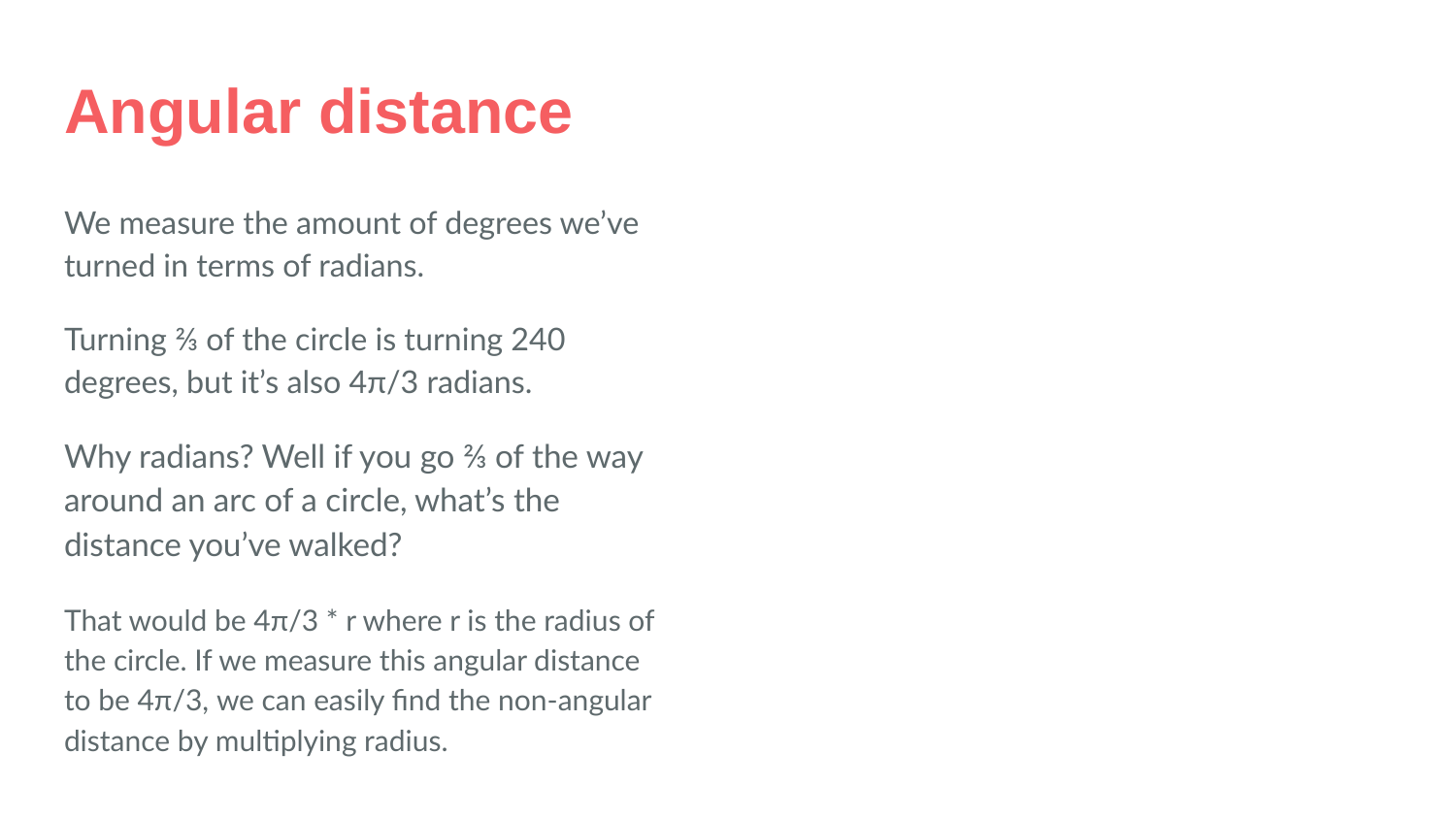

# Angular distance
We measure the amount of degrees we’ve turned in terms of radians.

Turning ⅔ of the circle is turning 240 degrees, but it’s also 4π/3 radians.
Why radians? Well if you go ⅔ of the way around an arc of a circle, what’s the distance you’ve walked?
That would be 4π/3 * r where r is the radius of the circle. If we measure this angular distance to be 4π/3, we can easily find the non-angular distance by multiplying radius.